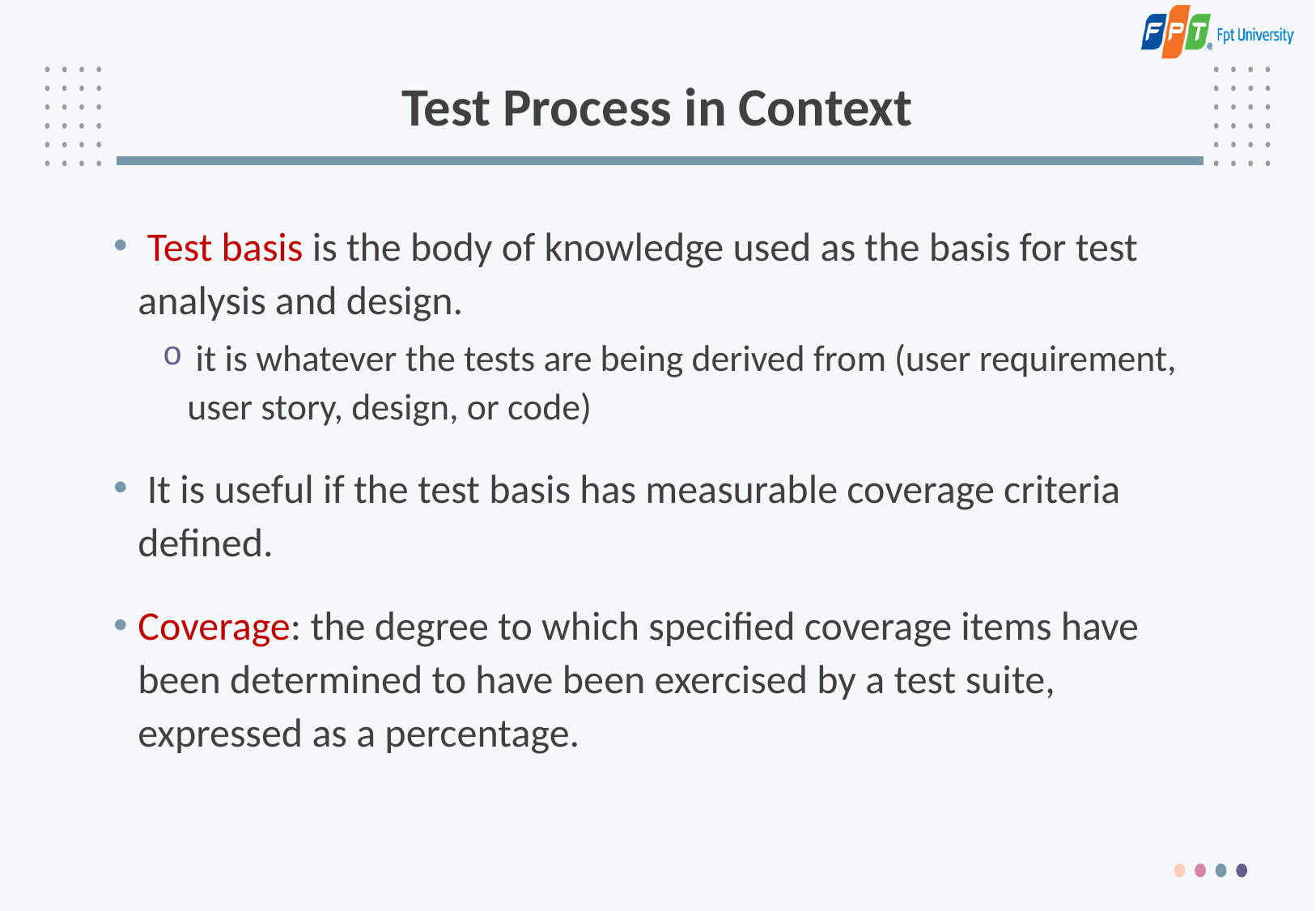

# Test Process in Context
 Test basis is the body of knowledge used as the basis for test analysis and design.
 it is whatever the tests are being derived from (user requirement, user story, design, or code)
 It is useful if the test basis has measurable coverage criteria defined.
Coverage: the degree to which specified coverage items have been determined to have been exercised by a test suite, expressed as a percentage.